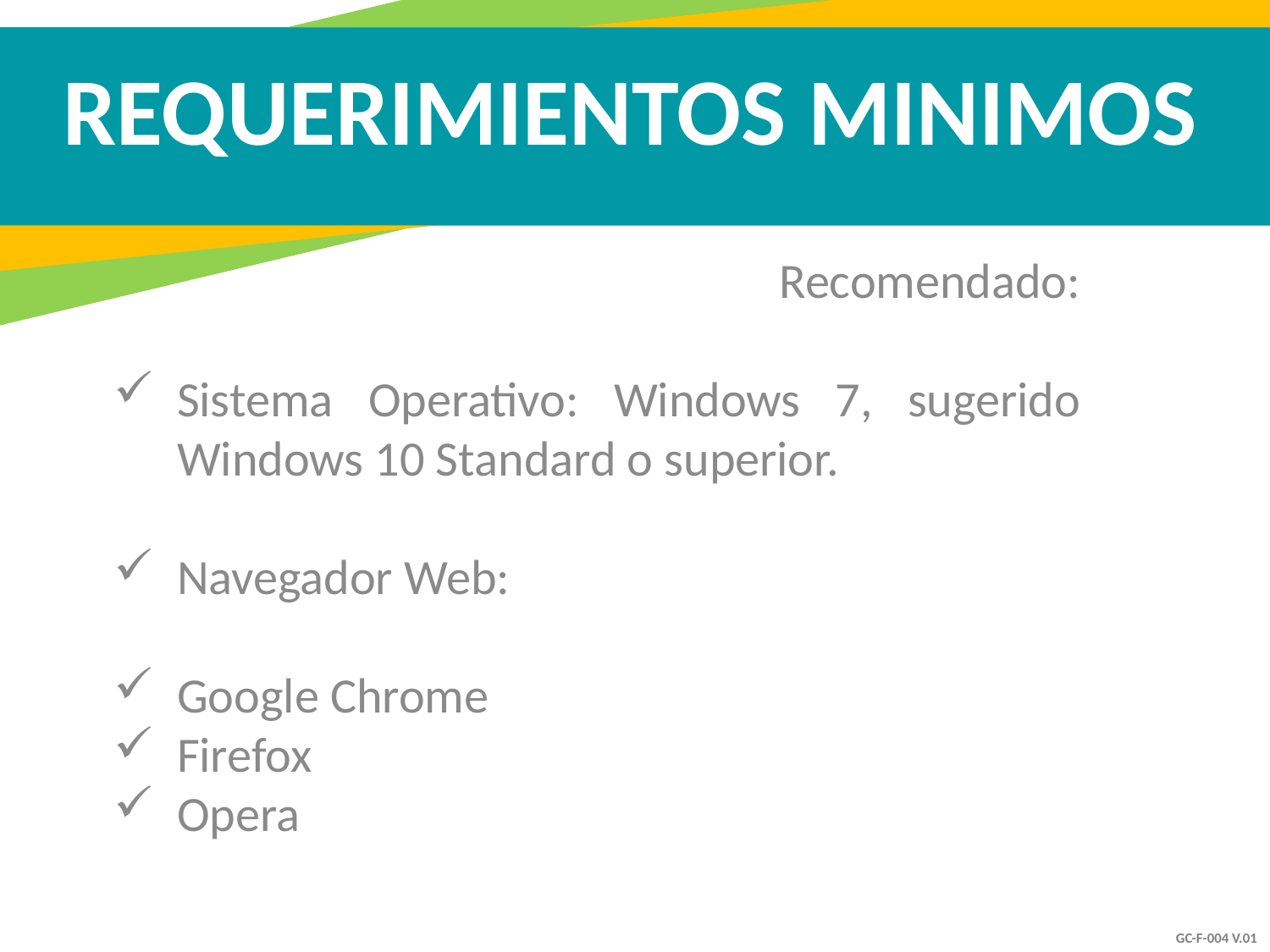

REQUERIMIENTOS MINIMOS

    Recomendado:
Sistema Operativo: Windows 7, sugerido Windows 10 Standard o superior.

Navegador Web:

Google Chrome
Firefox
Opera